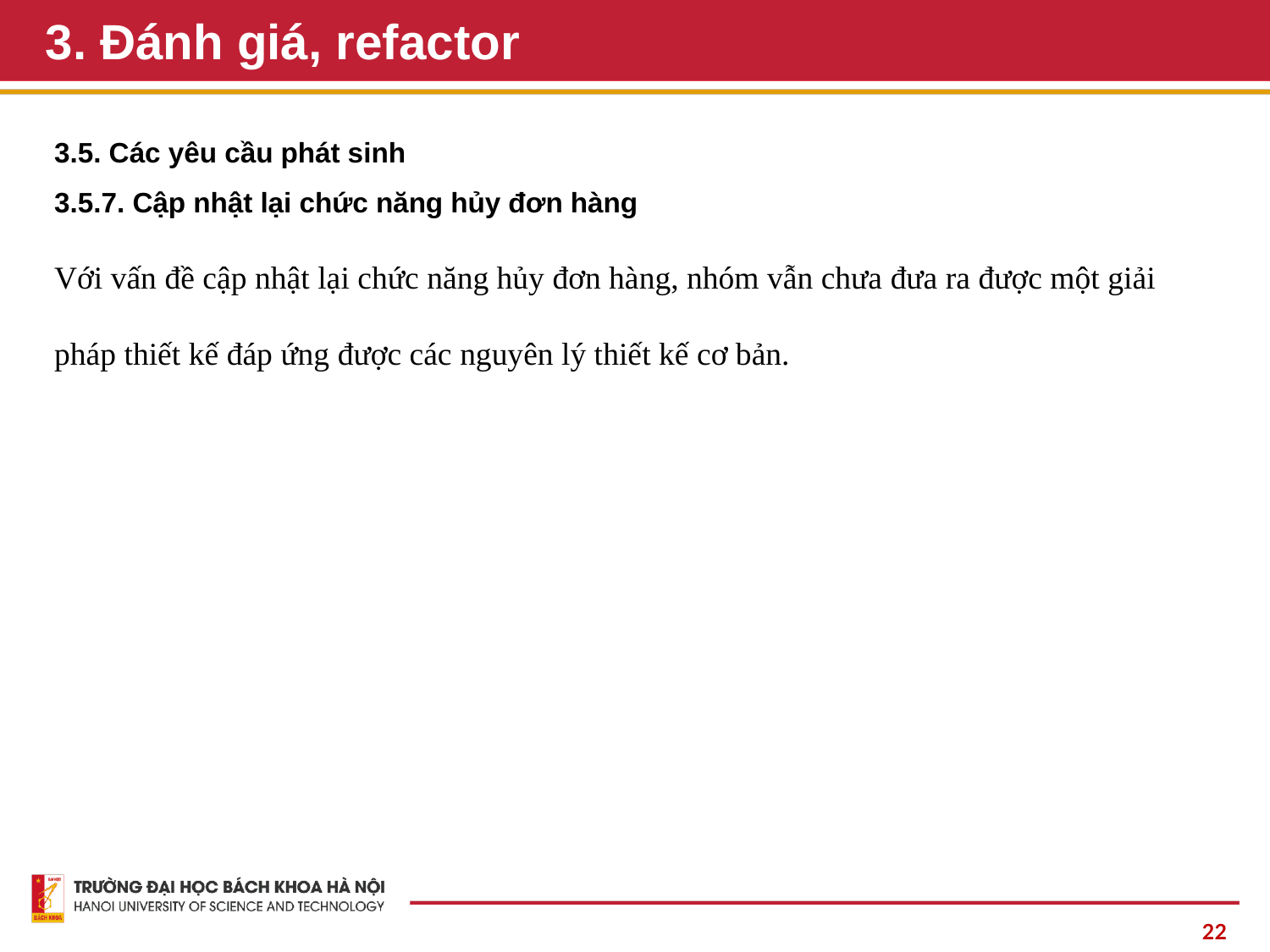

# 3. Đánh giá, refactor
3.5. Các yêu cầu phát sinh
3.5.7. Cập nhật lại chức năng hủy đơn hàng
Với vấn đề cập nhật lại chức năng hủy đơn hàng, nhóm vẫn chưa đưa ra được một giải pháp thiết kế đáp ứng được các nguyên lý thiết kế cơ bản.

22